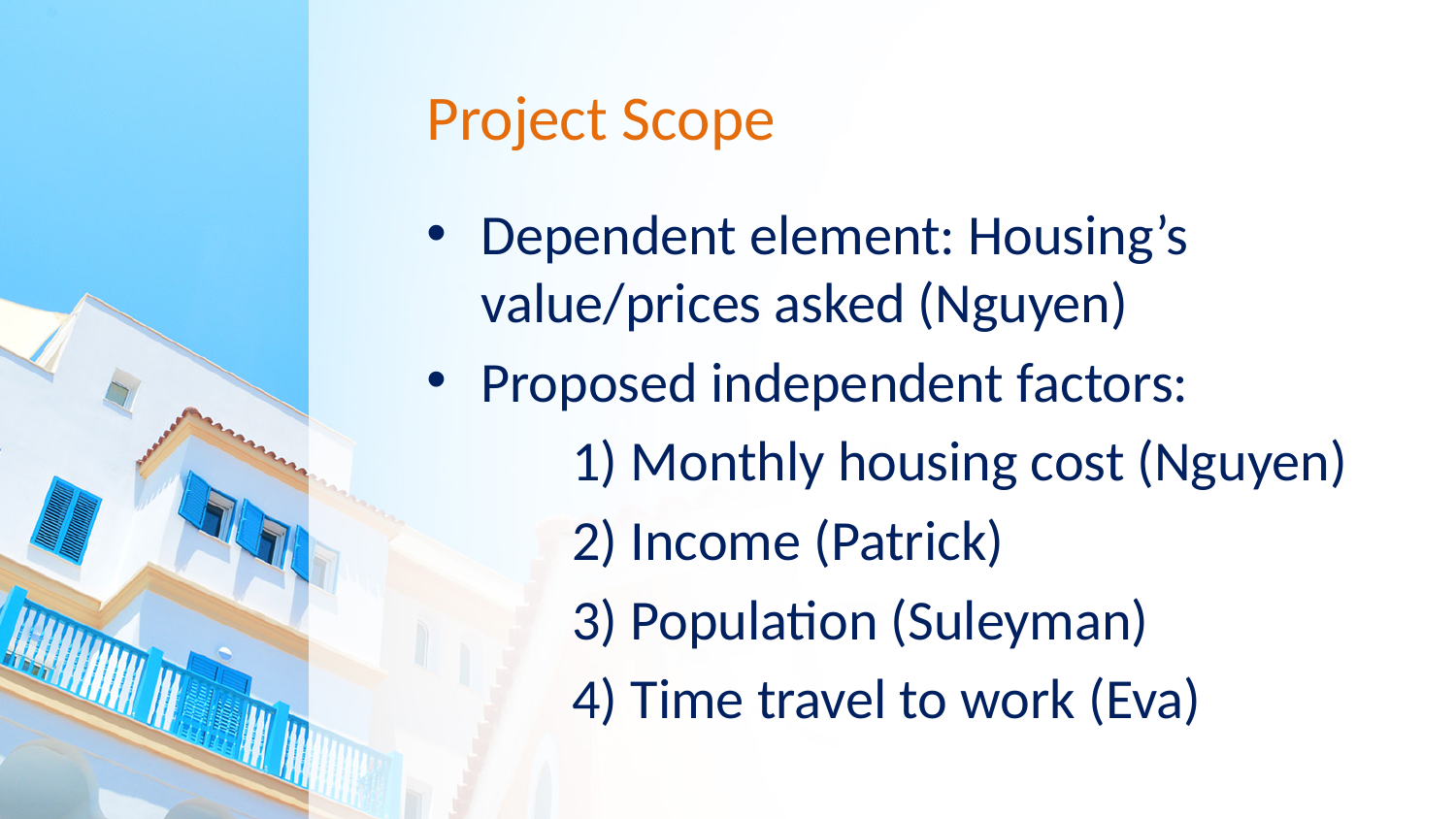

# Project Scope
Dependent element: Housing’s value/prices asked (Nguyen)
Proposed independent factors:
	1) Monthly housing cost (Nguyen)
	2) Income (Patrick)
	3) Population (Suleyman)
	4) Time travel to work (Eva)